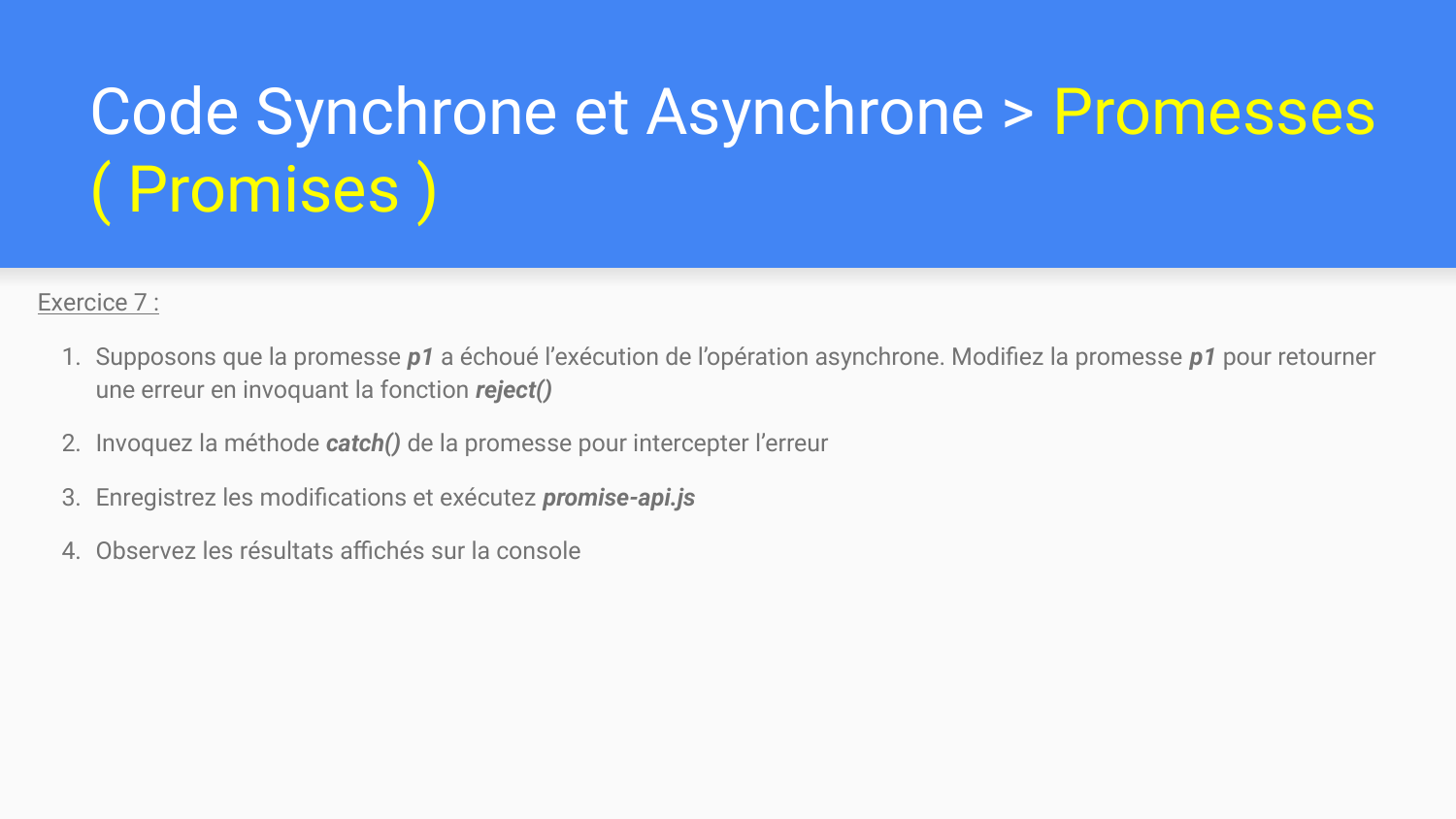

# Code Synchrone et Asynchrone > Promesses ( Promises )
Exercice 7 :
Supposons que la promesse p1 a échoué l’exécution de l’opération asynchrone. Modifiez la promesse p1 pour retourner une erreur en invoquant la fonction reject()
Invoquez la méthode catch() de la promesse pour intercepter l’erreur
Enregistrez les modifications et exécutez promise-api.js
Observez les résultats affichés sur la console